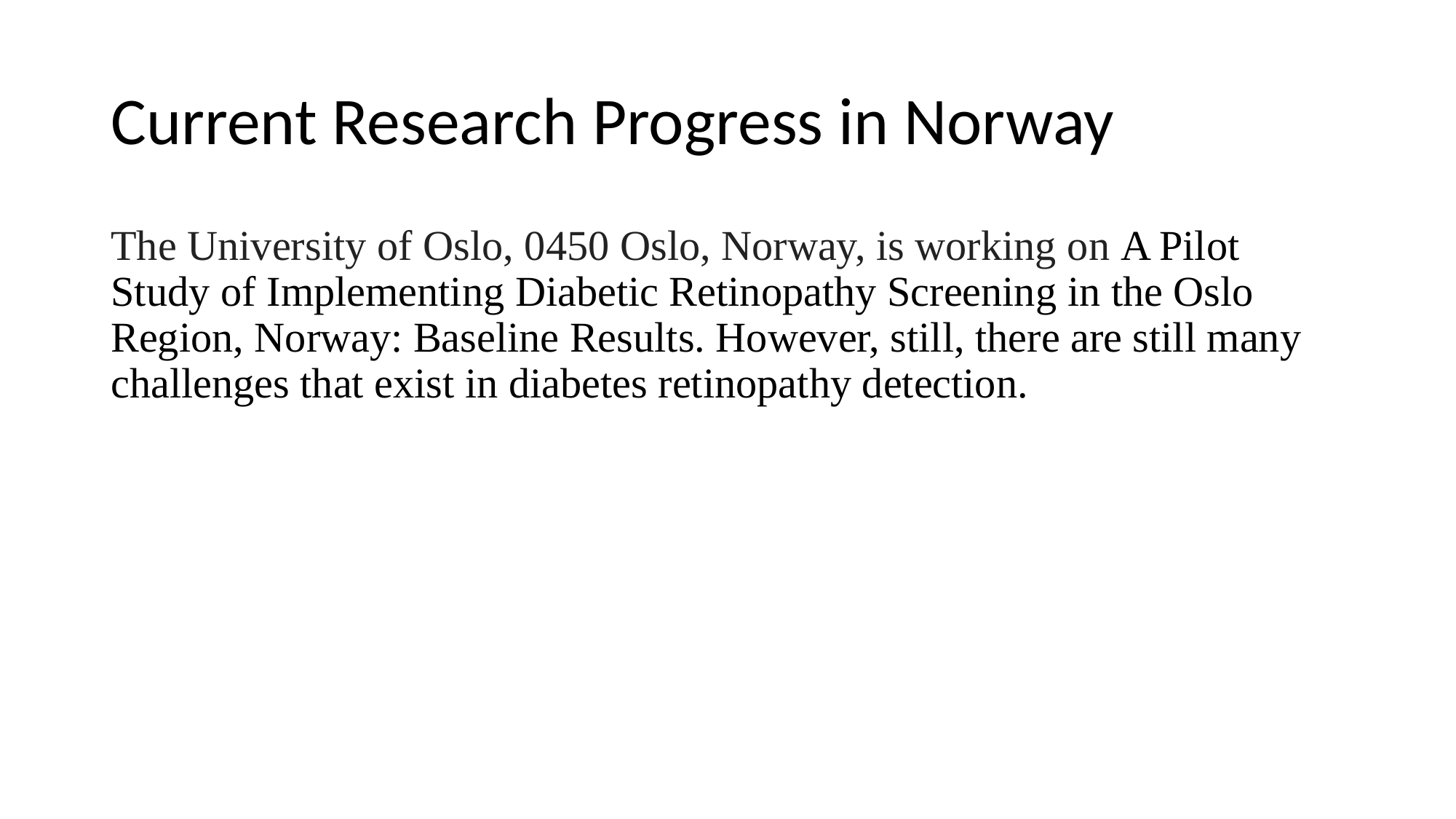

# Current Research Progress in Norway
The University of Oslo, 0450 Oslo, Norway, is working on A Pilot Study of Implementing Diabetic Retinopathy Screening in the Oslo Region, Norway: Baseline Results. However, still, there are still many challenges that exist in diabetes retinopathy detection.